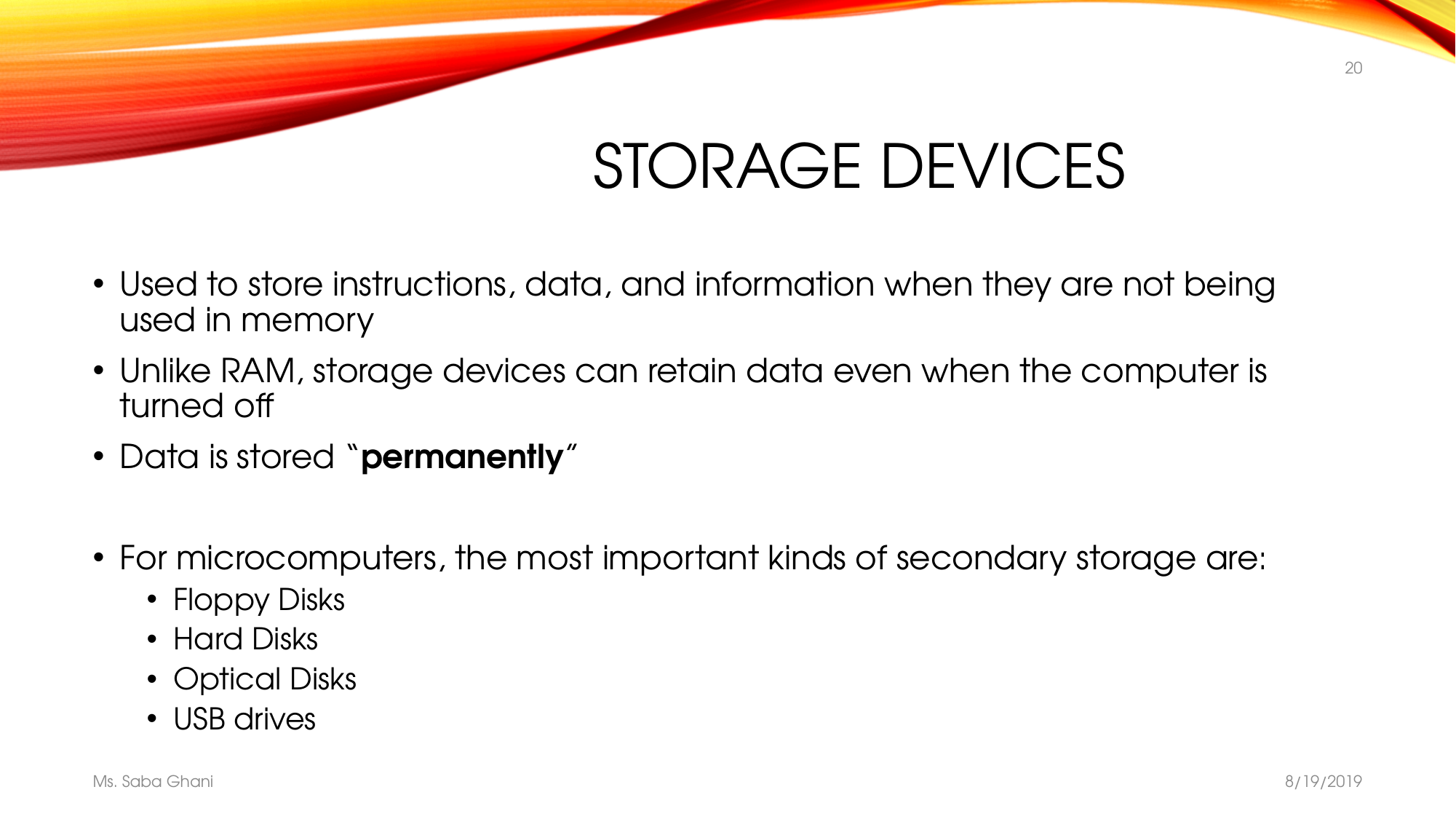

20
# Storage Devices
Used to store instructions, data, and information when they are not being used in memory
Unlike RAM, storage devices can retain data even when the computer is turned off
Data is stored “permanently”

For microcomputers, the most important kinds of secondary storage are:
Floppy Disks
Hard Disks
Optical Disks
USB drives
Ms. Saba Ghani
8/19/2019